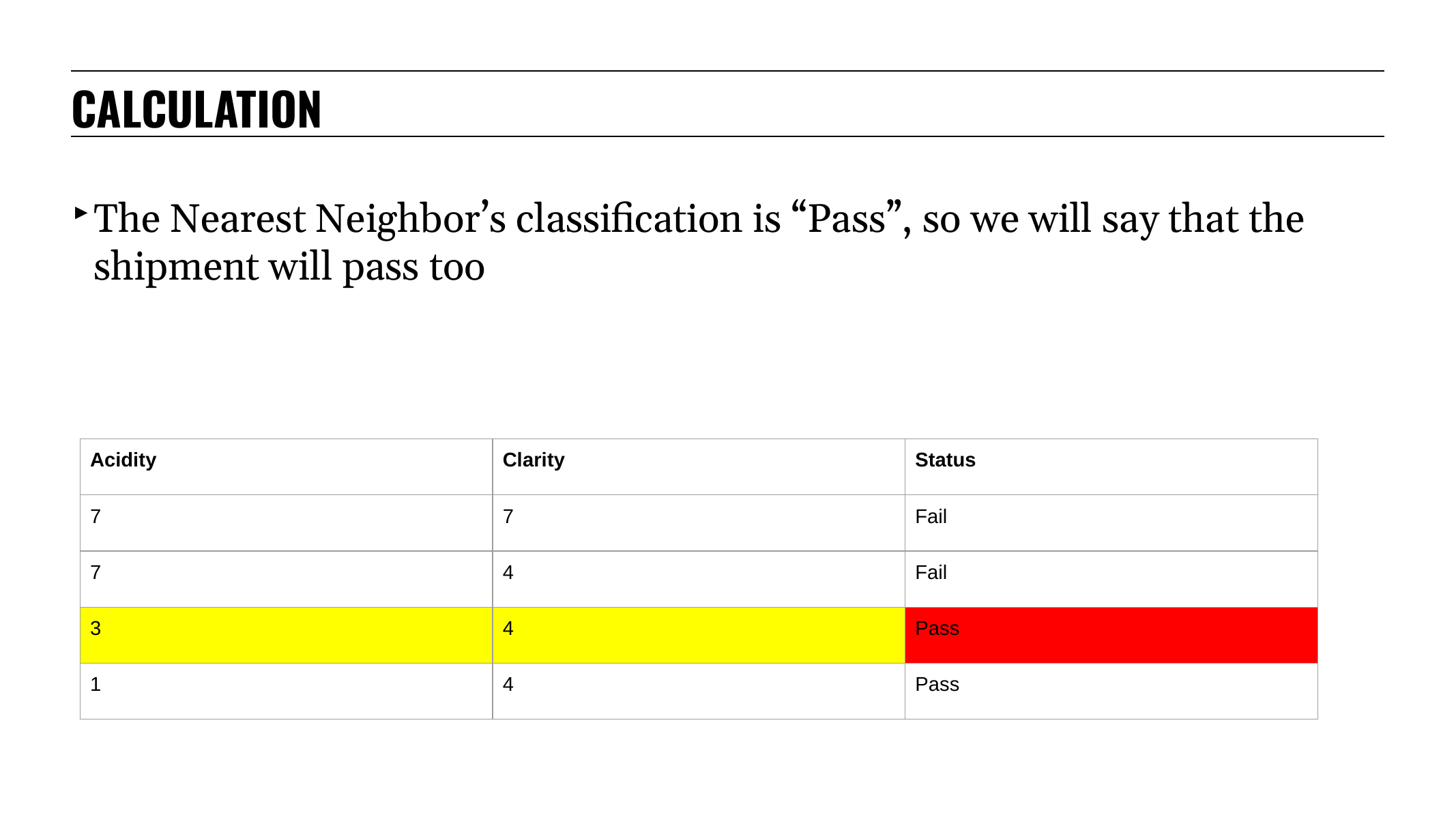

CALCULATION

The Nearest Neighbor’s classification is “Pass”, so we will say that the shipment will pass too
| Acidity | Clarity | Status |
| --- | --- | --- |
| 7 | 7 | Fail |
| 7 | 4 | Fail |
| 3 | 4 | Pass |
| 1 | 4 | Pass |